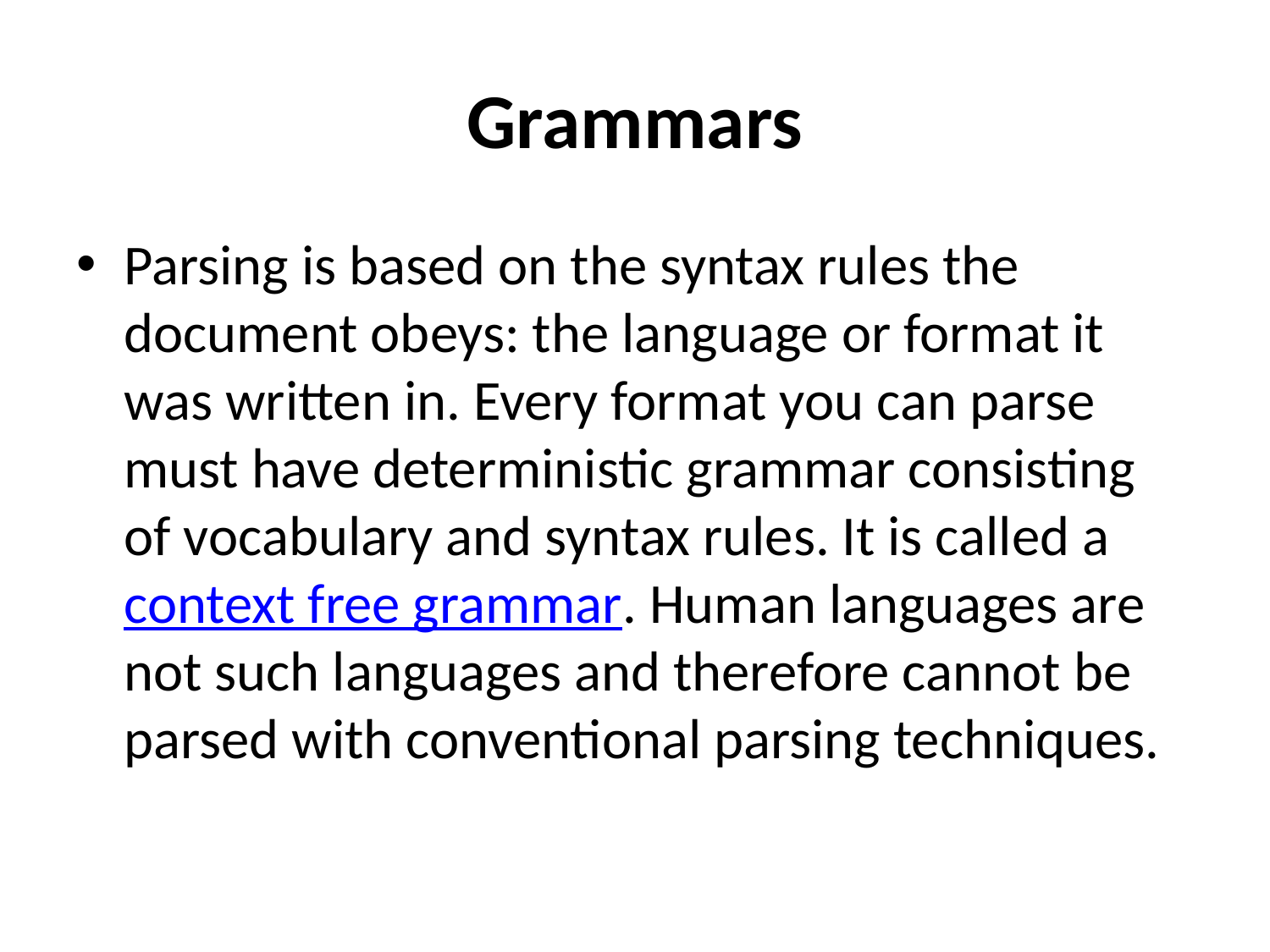

# Grammars
Parsing is based on the syntax rules the document obeys: the language or format it was written in. Every format you can parse must have deterministic grammar consisting of vocabulary and syntax rules. It is called a context free grammar. Human languages are not such languages and therefore cannot be parsed with conventional parsing techniques.